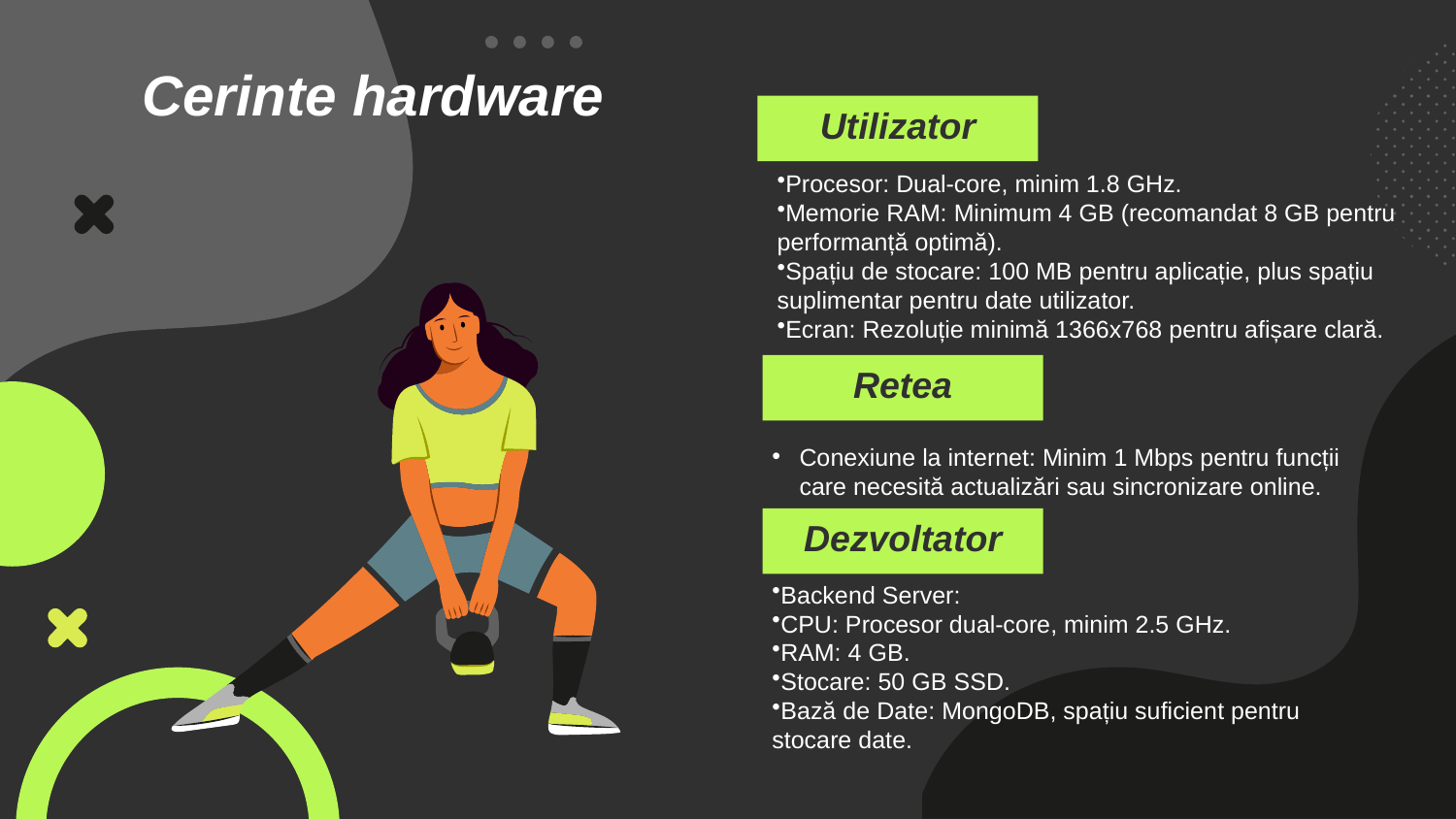

Cerinte hardware
Utilizator
Procesor: Dual-core, minim 1.8 GHz.
Memorie RAM: Minimum 4 GB (recomandat 8 GB pentru performanță optimă).
Spațiu de stocare: 100 MB pentru aplicație, plus spațiu suplimentar pentru date utilizator.
Ecran: Rezoluție minimă 1366x768 pentru afișare clară.

Retea
Conexiune la internet: Minim 1 Mbps pentru funcții care necesită actualizări sau sincronizare online.
# Dezvoltator
Backend Server:
CPU: Procesor dual-core, minim 2.5 GHz.
RAM: 4 GB.
Stocare: 50 GB SSD.
Bază de Date: MongoDB, spațiu suficient pentru stocare date.